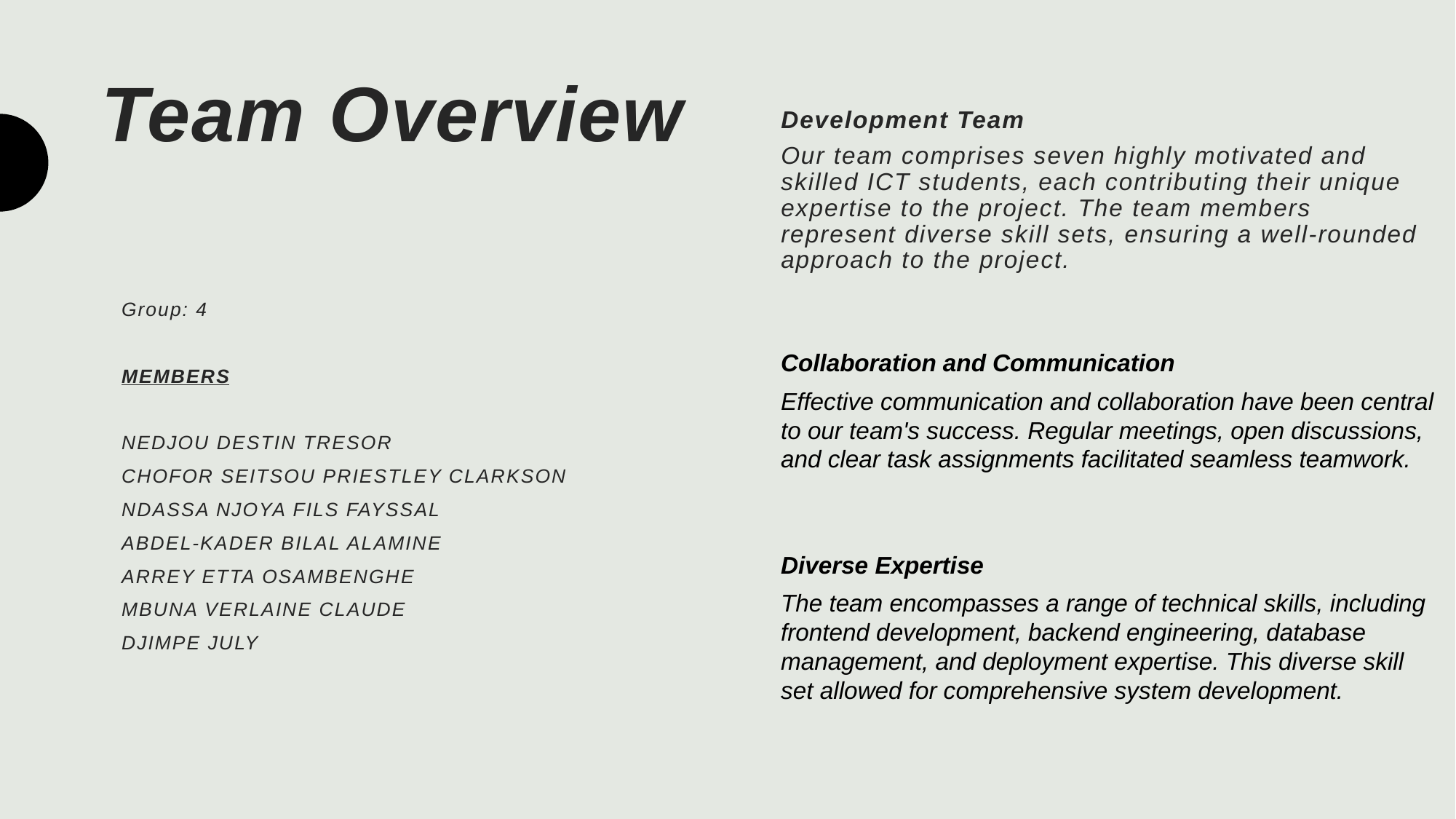

# Team Overview
Development Team
Our team comprises seven highly motivated and skilled ICT students, each contributing their unique expertise to the project. The team members represent diverse skill sets, ensuring a well-rounded approach to the project.

Group: 4

MEMBERS

NEDJOU DESTIN TRESOR
CHOFOR SEITSOU PRIESTLEY CLARKSON
NDASSA NJOYA FILS FAYSSAL
ABDEL-KADER BILAL ALAMINE
ARREY ETTA OSAMBENGHE
MBUNA VERLAINE CLAUDE
DJIMPE JULY

Collaboration and Communication
Effective communication and collaboration have been central to our team's success. Regular meetings, open discussions, and clear task assignments facilitated seamless teamwork.
Diverse Expertise
The team encompasses a range of technical skills, including frontend development, backend engineering, database management, and deployment expertise. This diverse skill set allowed for comprehensive system development.